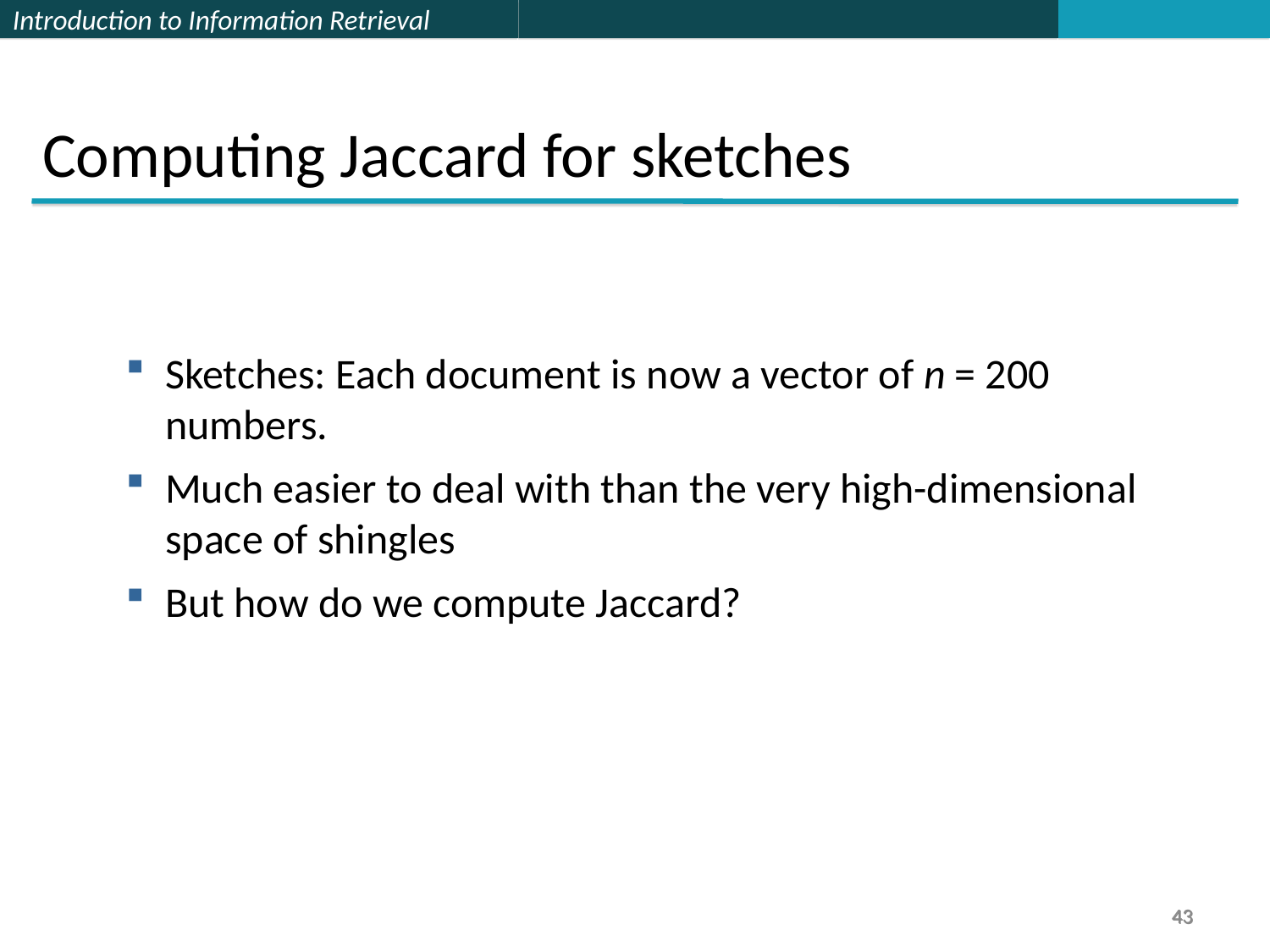

Computing Jaccard for sketches

Sketches: Each document is now a vector of n = 200 numbers.
Much easier to deal with than the very high-dimensional space of shingles
But how do we compute Jaccard?
43
43